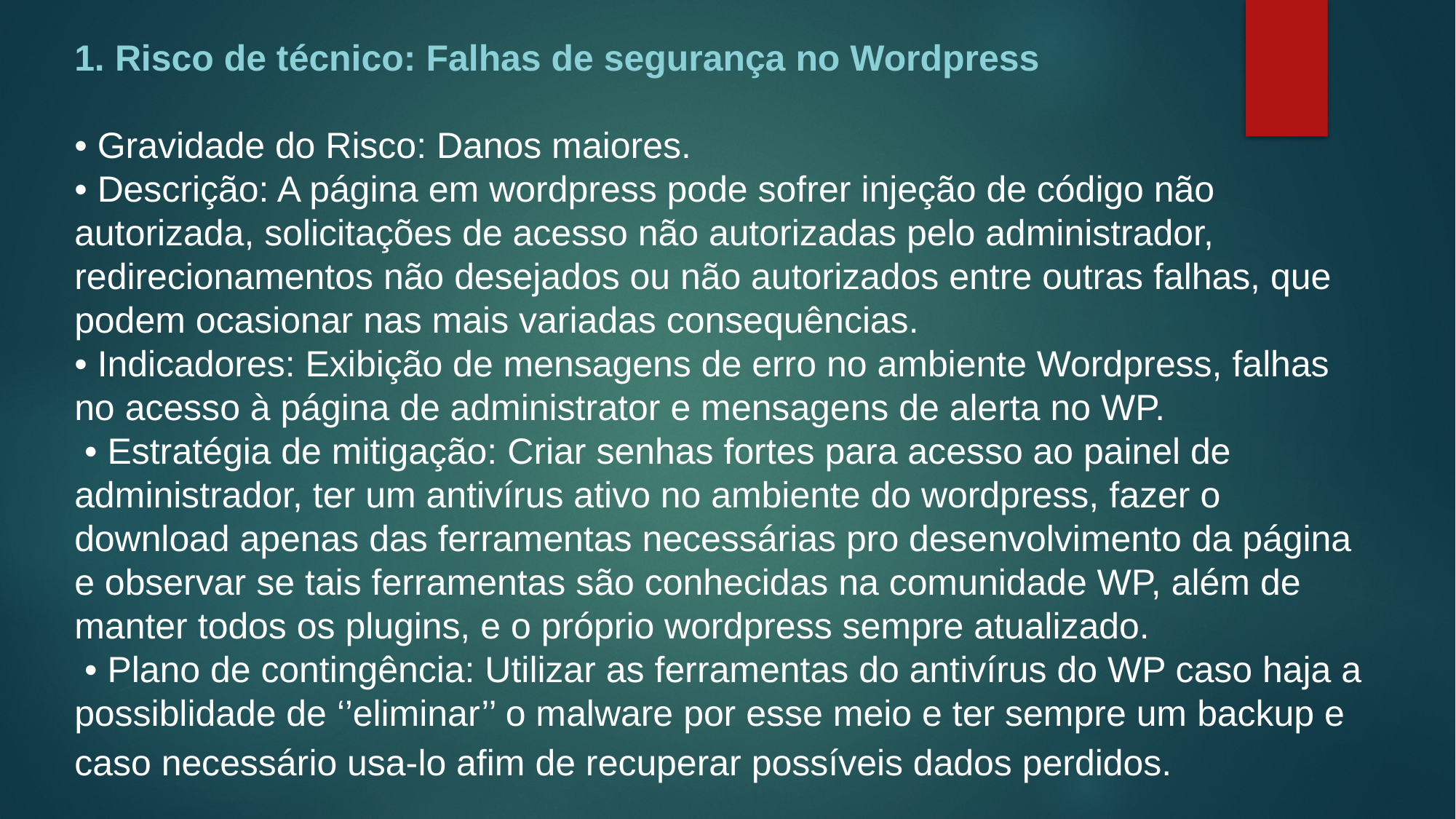

1. Risco de técnico: Falhas de segurança no Wordpress

• Gravidade do Risco: Danos maiores.
• Descrição: A página em wordpress pode sofrer injeção de código não autorizada, solicitações de acesso não autorizadas pelo administrador, redirecionamentos não desejados ou não autorizados entre outras falhas, que podem ocasionar nas mais variadas consequências.
• Indicadores: Exibição de mensagens de erro no ambiente Wordpress, falhas no acesso à página de administrator e mensagens de alerta no WP.
 • Estratégia de mitigação: Criar senhas fortes para acesso ao painel de administrador, ter um antivírus ativo no ambiente do wordpress, fazer o download apenas das ferramentas necessárias pro desenvolvimento da página e observar se tais ferramentas são conhecidas na comunidade WP, além de manter todos os plugins, e o próprio wordpress sempre atualizado.
 • Plano de contingência: Utilizar as ferramentas do antivírus do WP caso haja a possiblidade de ‘’eliminar’’ o malware por esse meio e ter sempre um backup e caso necessário usa-lo afim de recuperar possíveis dados perdidos.